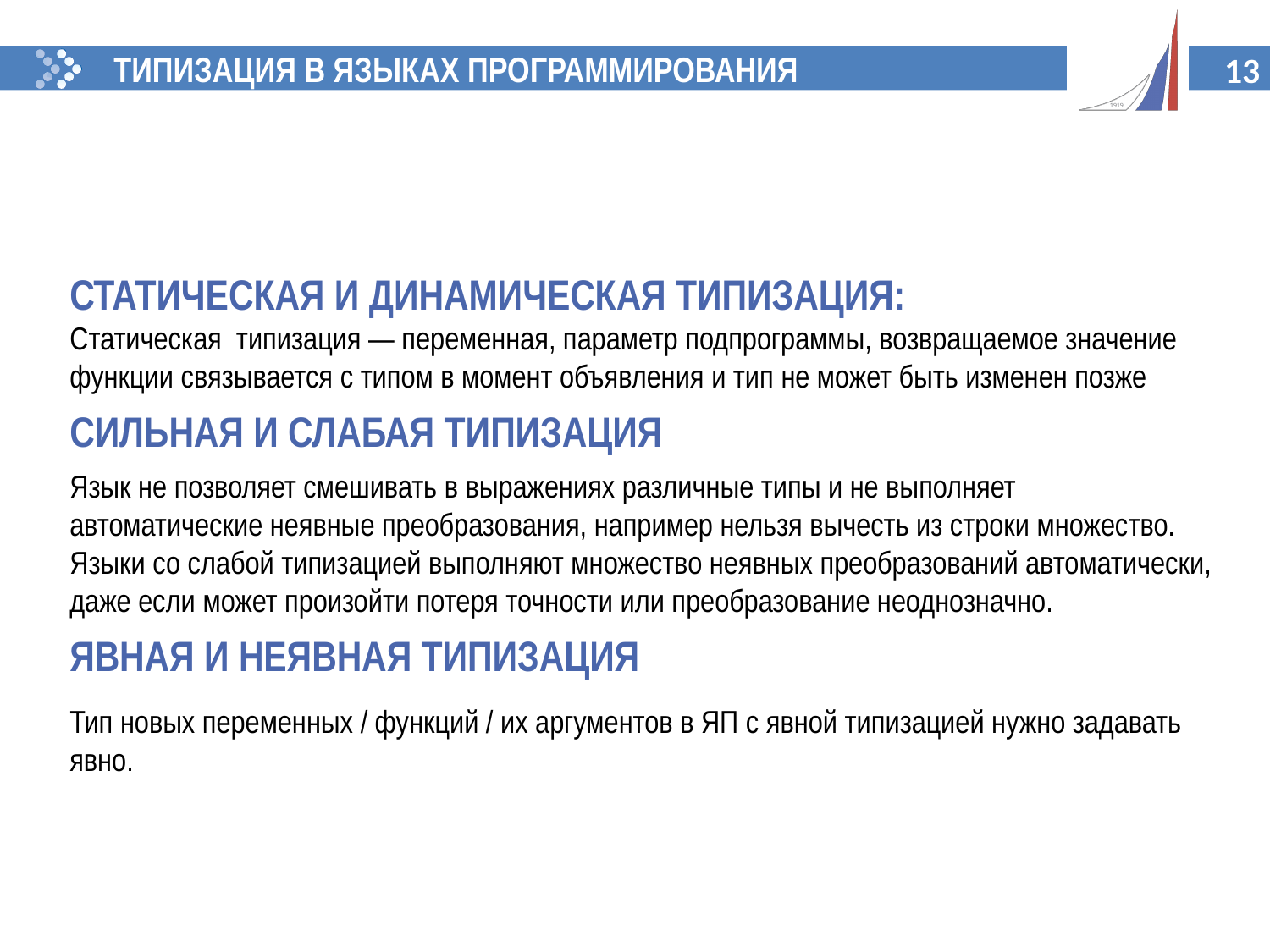

ТИПИЗАЦИЯ В ЯЗЫКАХ ПРОГРАММИРОВАНИЯ
СТАТИЧЕСКАЯ И ДИНАМИЧЕСКАЯ ТИПИЗАЦИЯ:
Статическая  типизация — переменная, параметр подпрограммы, возвращаемое значение функции связывается с типом в момент объявления и тип не может быть изменен позже
СИЛЬНАЯ И СЛАБАЯ ТИПИЗАЦИЯ
Язык не позволяет смешивать в выражениях различные типы и не выполняет автоматические неявные преобразования, например нельзя вычесть из строки множество. Языки со слабой типизацией выполняют множество неявных преобразований автоматически, даже если может произойти потеря точности или преобразование неоднозначно.
ЯВНАЯ И НЕЯВНАЯ ТИПИЗАЦИЯ
Тип новых переменных / функций / их аргументов в ЯП с явной типизацией нужно задавать явно.